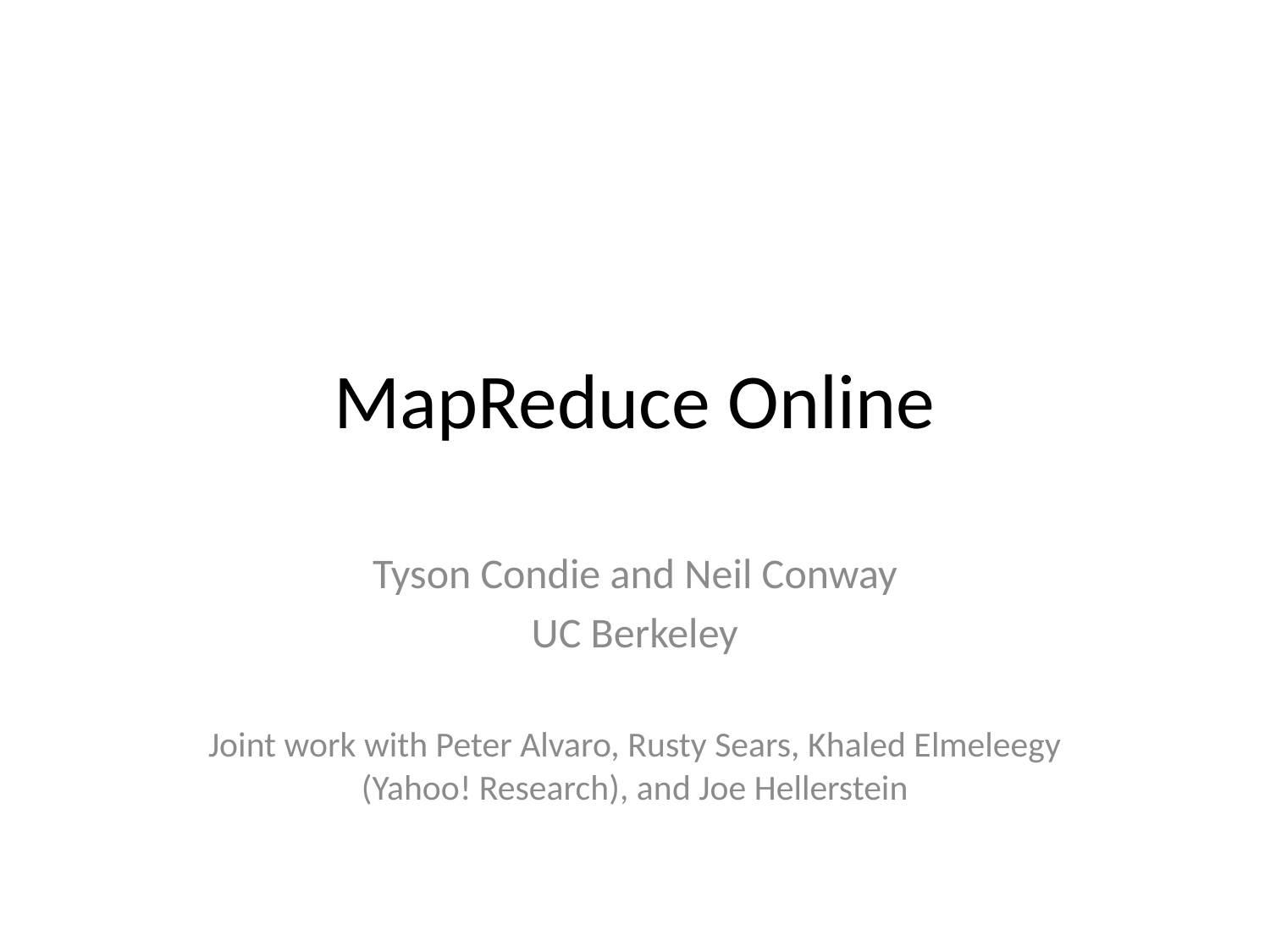

# MapReduce Online
Tyson Condie and Neil Conway
UC Berkeley

Joint work with Peter Alvaro, Rusty Sears, Khaled Elmeleegy (Yahoo! Research), and Joe Hellerstein